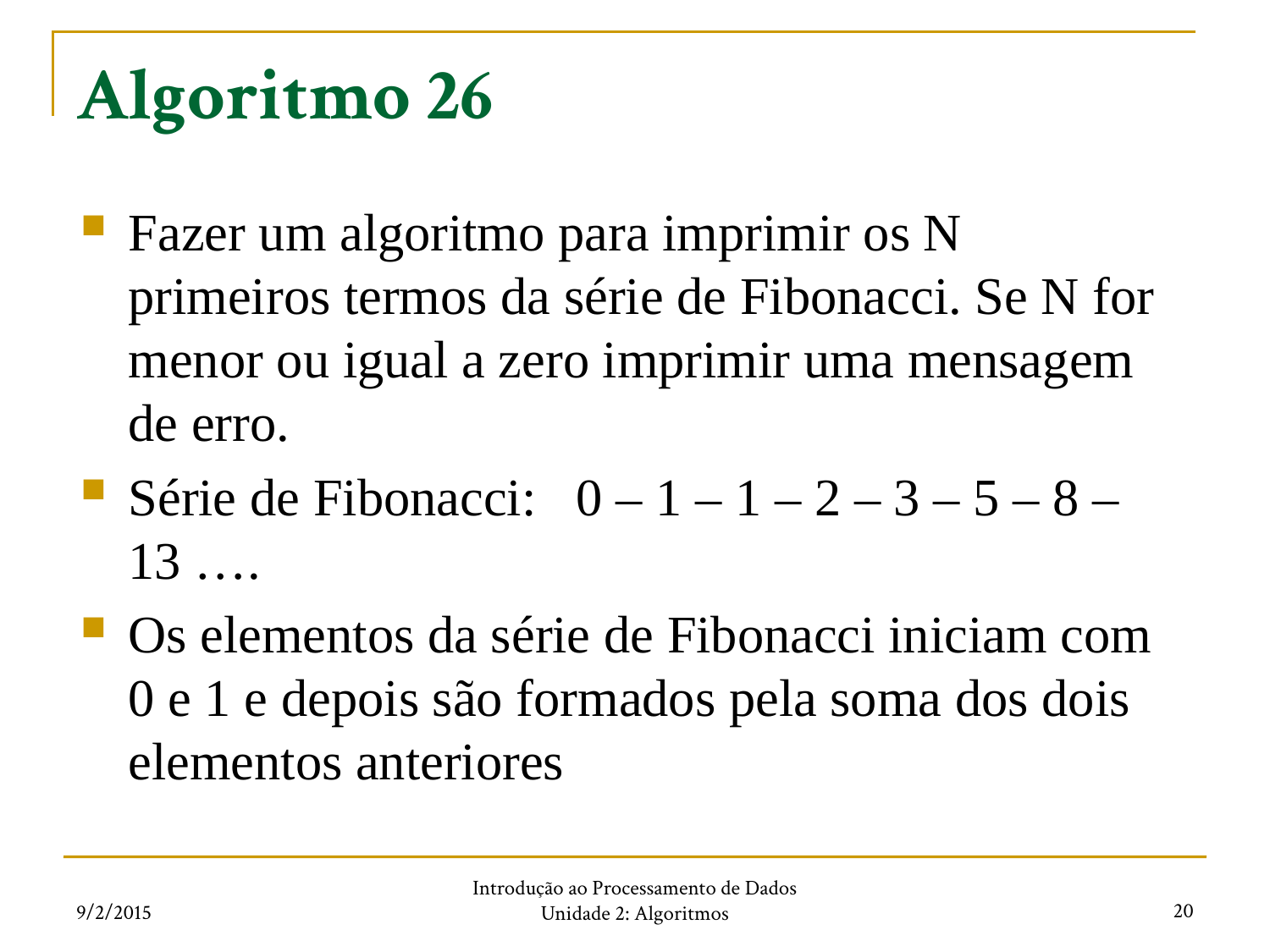

# Algoritmo 26
Fazer um algoritmo para imprimir os N primeiros termos da série de Fibonacci. Se N for menor ou igual a zero imprimir uma mensagem de erro.
Série de Fibonacci:   0 – 1 – 1 – 2 – 3 – 5 – 8 – 13 ….
Os elementos da série de Fibonacci iniciam com 0 e 1 e depois são formados pela soma dos dois elementos anteriores

9/2/2015
20
Introdução ao Processamento de Dados
Unidade 2: Algoritmos